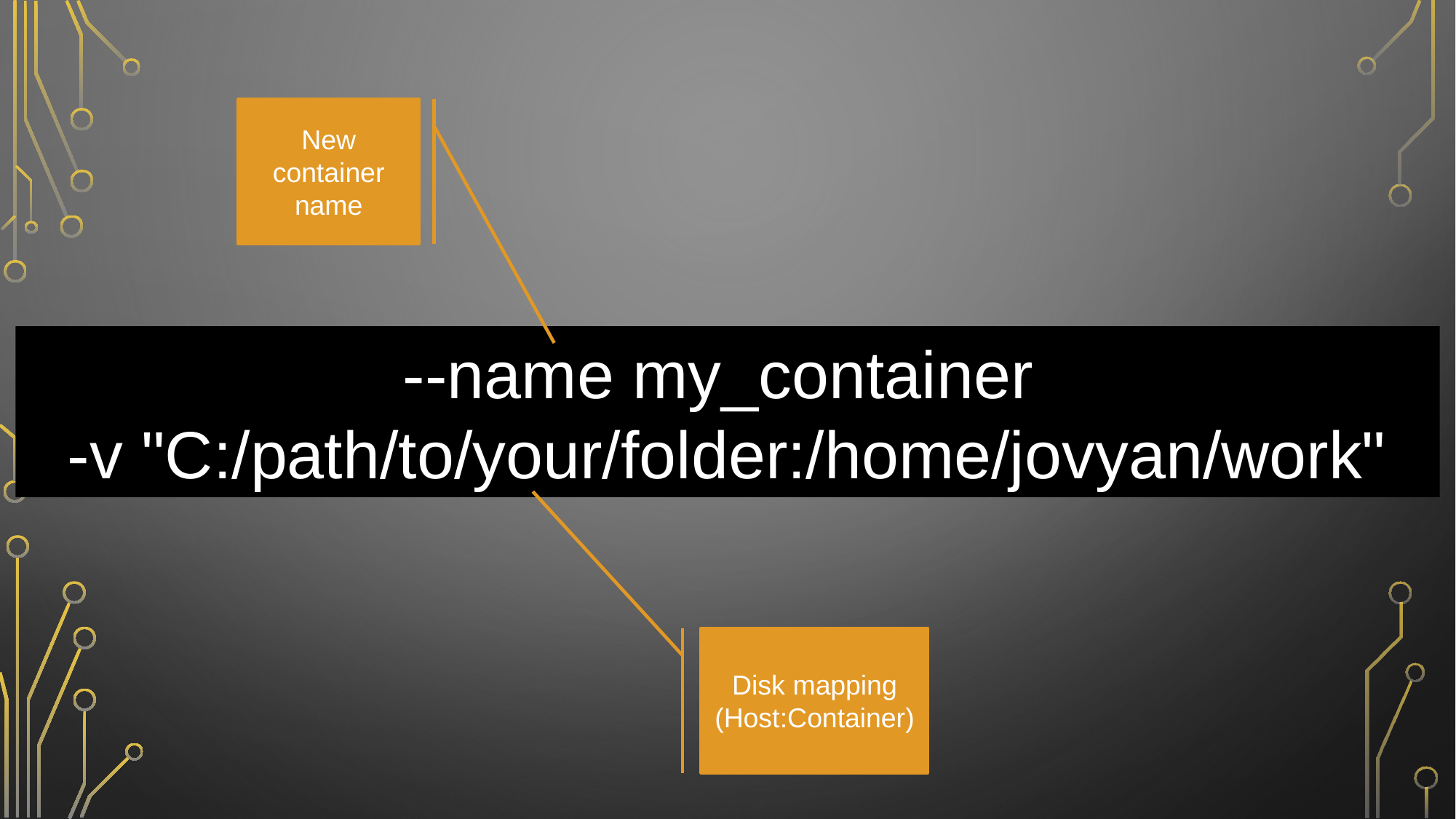

New container name
--name my_container
-v "C:/path/to/your/folder:/home/jovyan/work"
Disk mapping
(Host:Container)